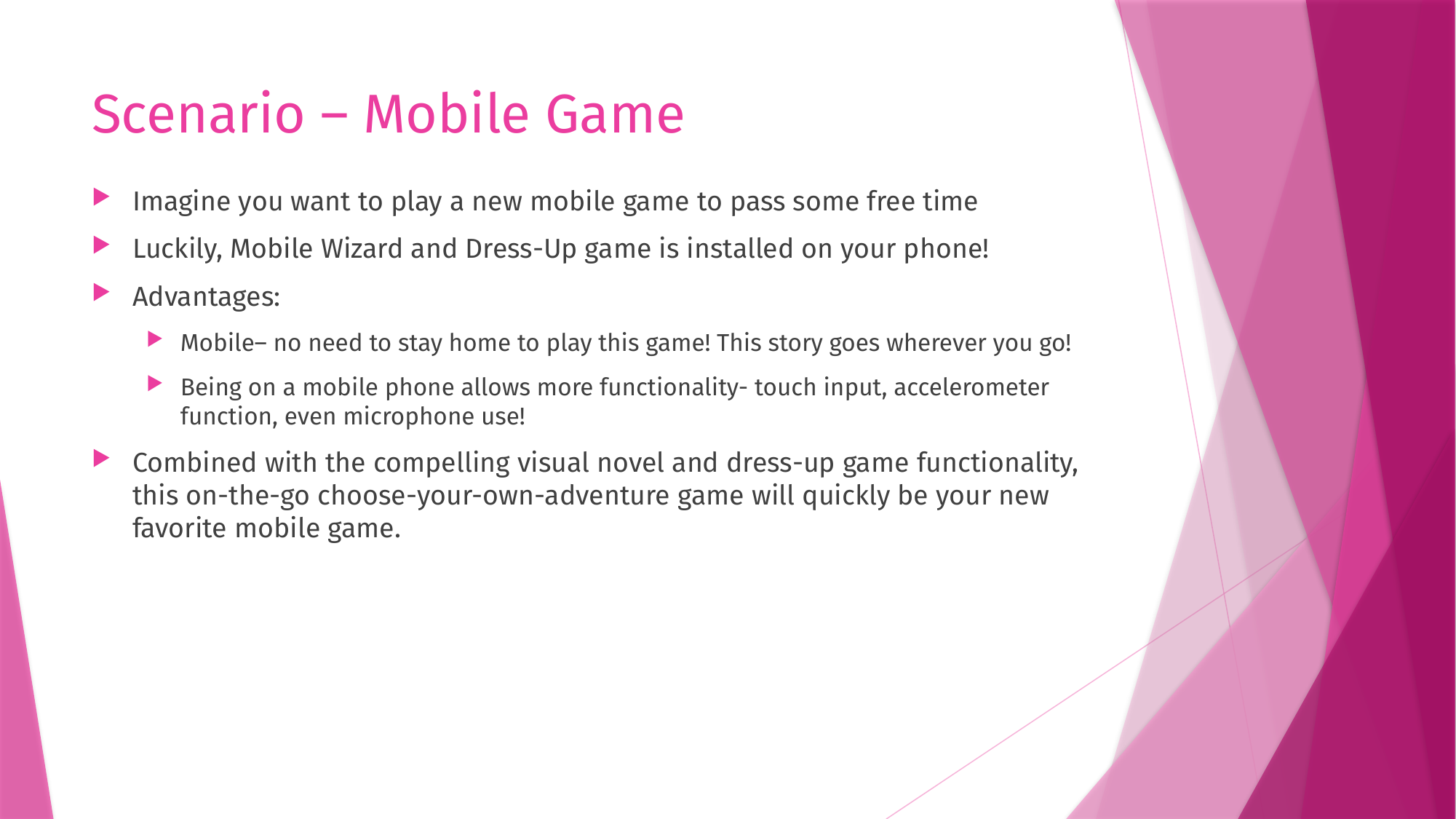

# Scenario – Mobile Game
Imagine you want to play a new mobile game to pass some free time
Luckily, Mobile Wizard and Dress-Up game is installed on your phone!
Advantages:
Mobile– no need to stay home to play this game! This story goes wherever you go!
Being on a mobile phone allows more functionality- touch input, accelerometer function, even microphone use!
Combined with the compelling visual novel and dress-up game functionality, this on-the-go choose-your-own-adventure game will quickly be your new favorite mobile game.